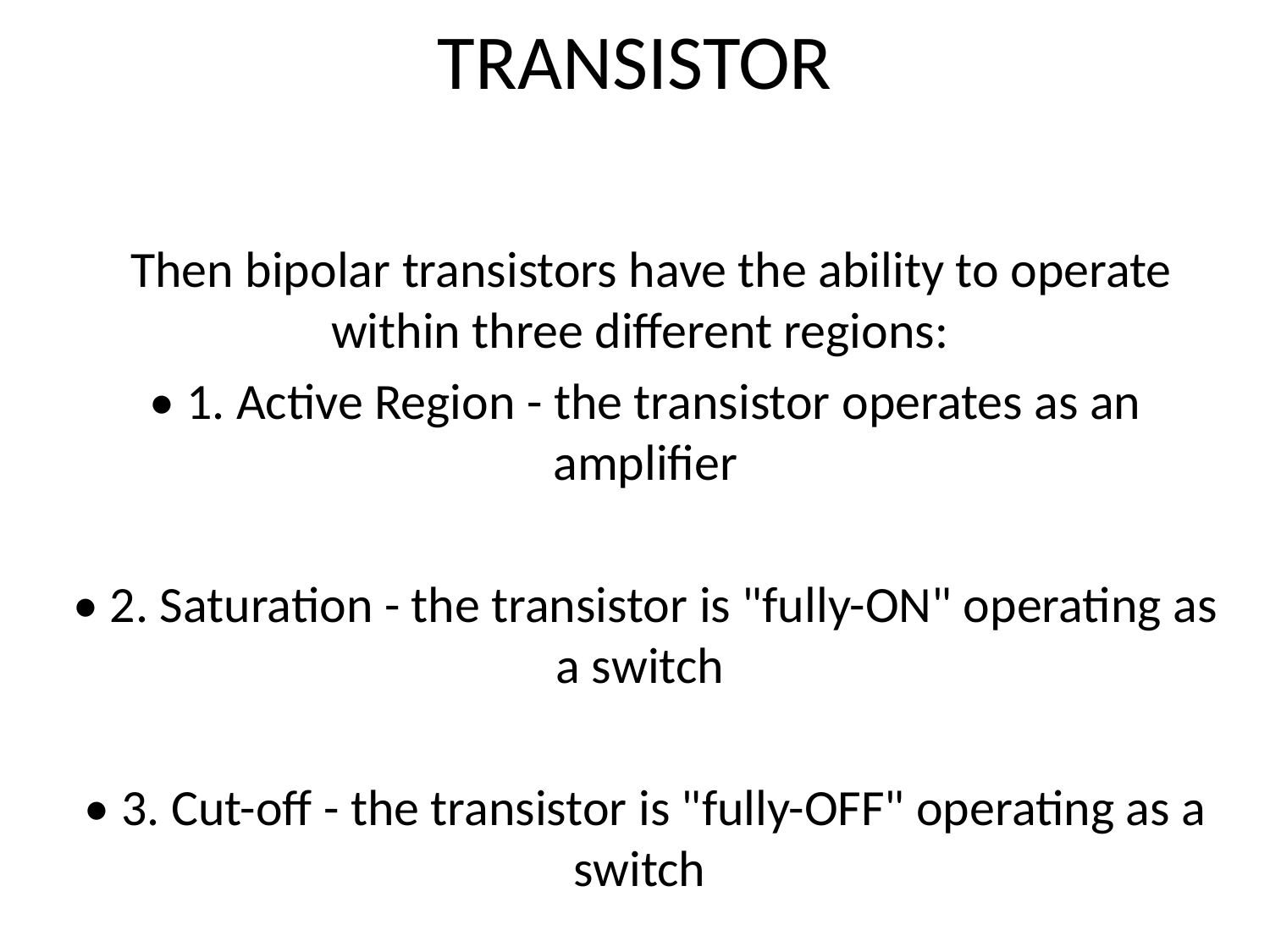

# TRANSISTOR

 Then bipolar transistors have the ability to operate within three different regions:
• 1. Active Region - the transistor operates as an amplifier

• 2. Saturation - the transistor is "fully-ON" operating as a switch

• 3. Cut-off - the transistor is "fully-OFF" operating as a switch